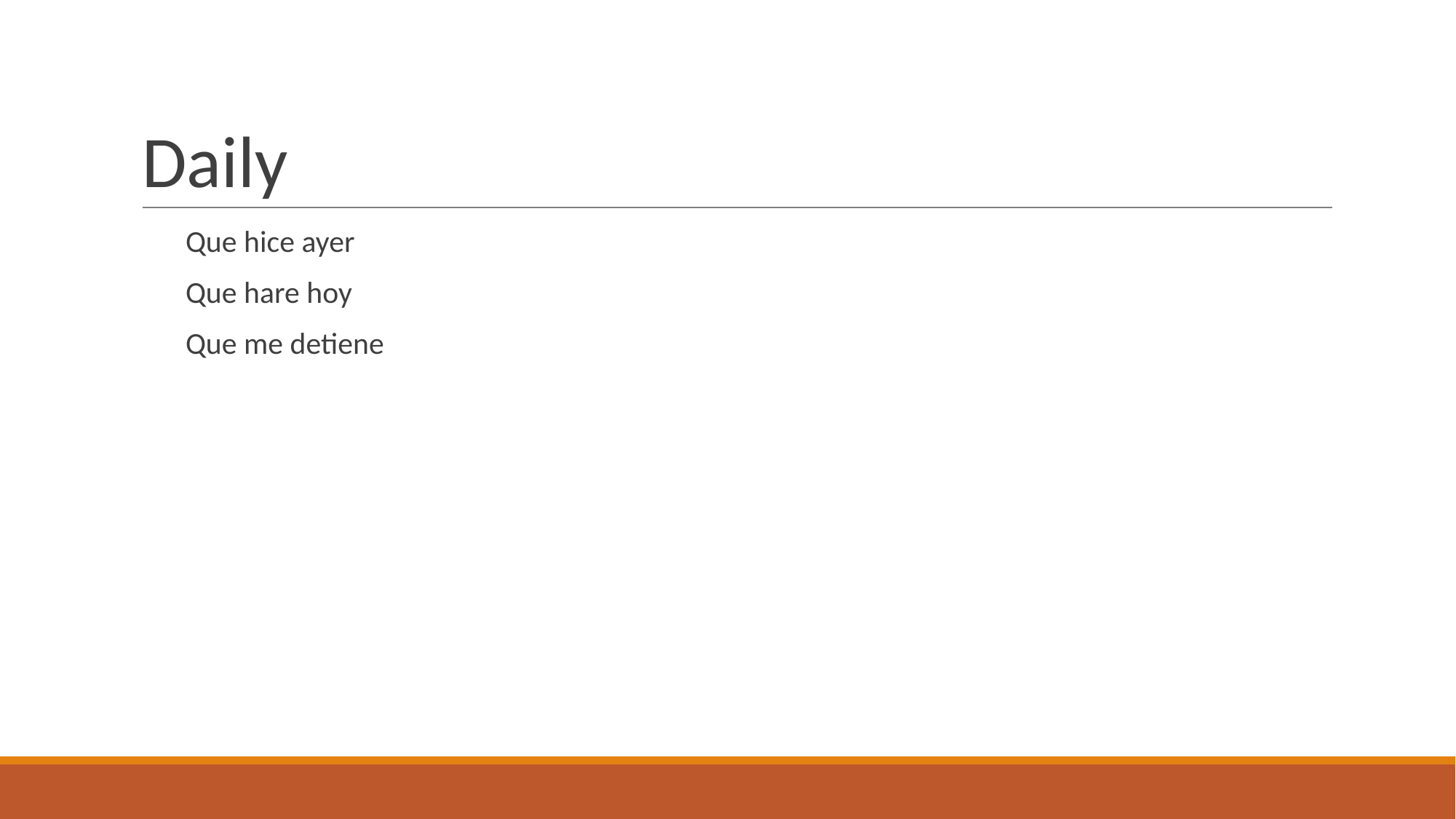

# Daily
Que hice ayer
Que hare hoy
Que me detiene